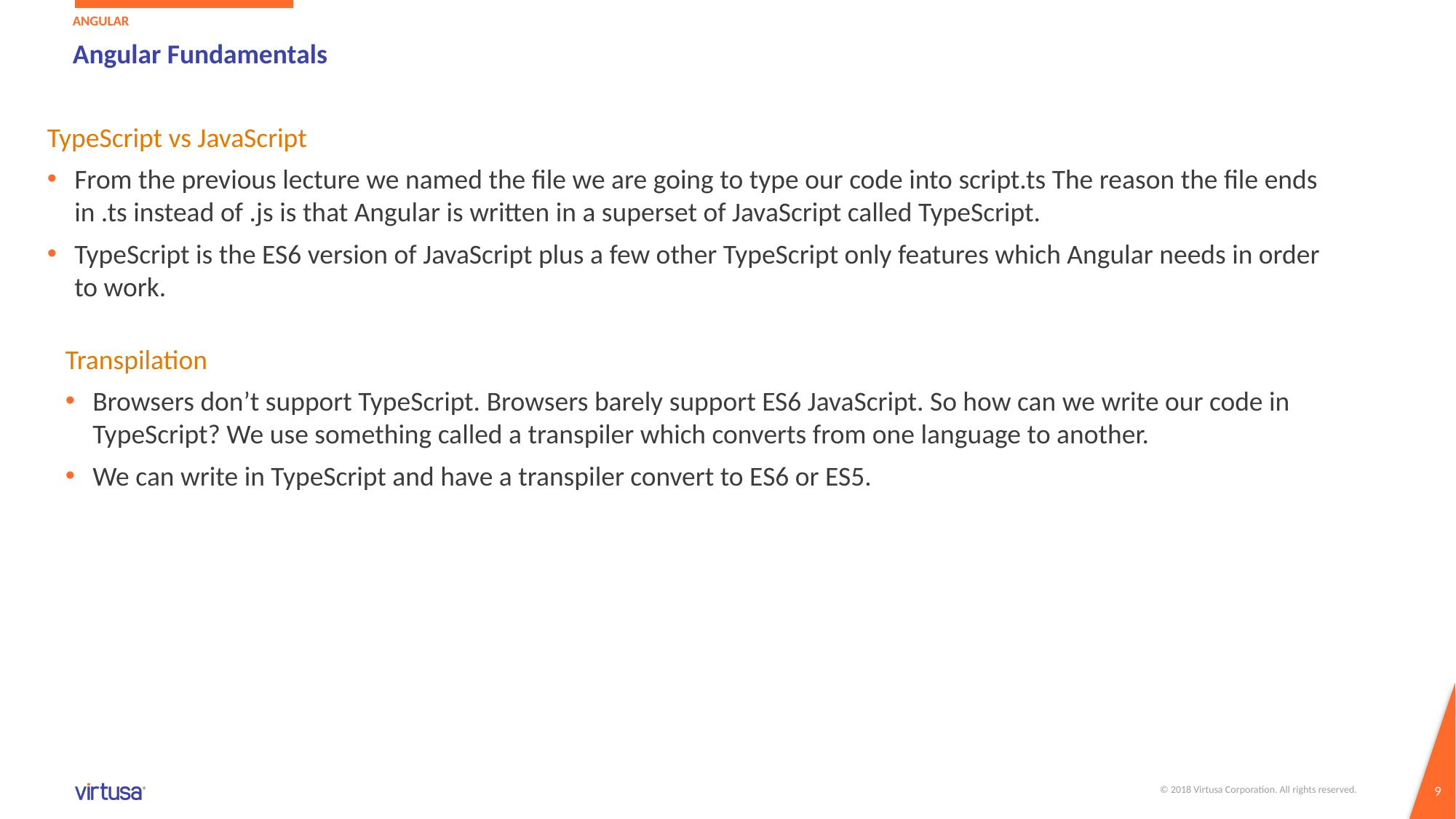

angular
# Angular Fundamentals
TypeScript vs JavaScript
From the previous lecture we named the file we are going to type our code into script.ts The reason the file ends in .ts instead of .js is that Angular is written in a superset of JavaScript called TypeScript.
TypeScript is the ES6 version of JavaScript plus a few other TypeScript only features which Angular needs in order to work.
Transpilation
Browsers don’t support TypeScript. Browsers barely support ES6 JavaScript. So how can we write our code in TypeScript? We use something called a transpiler which converts from one language to another.
We can write in TypeScript and have a transpiler convert to ES6 or ES5.